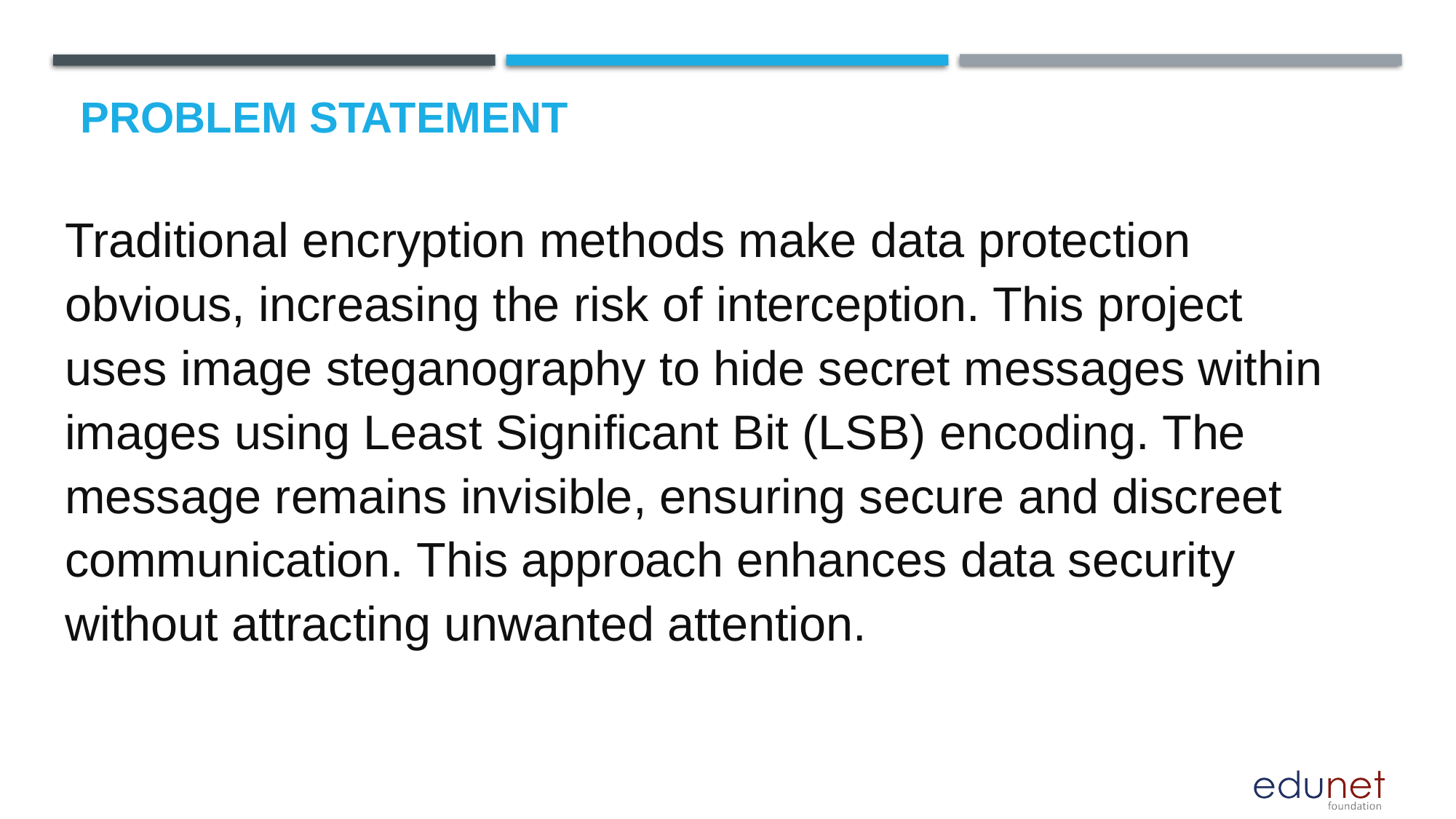

# Problem Statement
Traditional encryption methods make data protection obvious, increasing the risk of interception. This project uses image steganography to hide secret messages within images using Least Significant Bit (LSB) encoding. The message remains invisible, ensuring secure and discreet communication. This approach enhances data security without attracting unwanted attention.